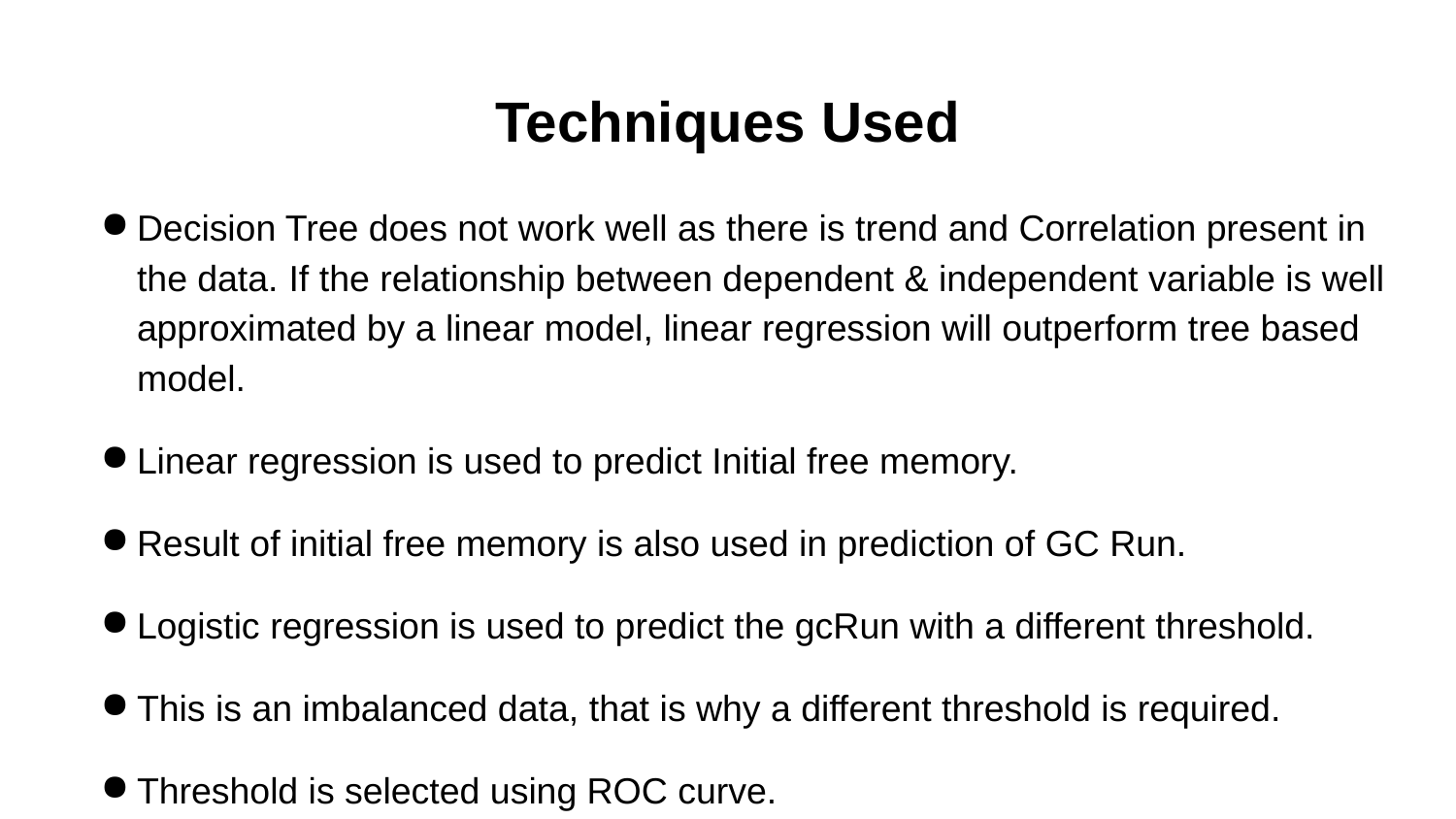

# Techniques Used
Decision Tree does not work well as there is trend and Correlation present in the data. If the relationship between dependent & independent variable is well approximated by a linear model, linear regression will outperform tree based model.
Linear regression is used to predict Initial free memory.
Result of initial free memory is also used in prediction of GC Run.
Logistic regression is used to predict the gcRun with a different threshold.
This is an imbalanced data, that is why a different threshold is required.
Threshold is selected using ROC curve.